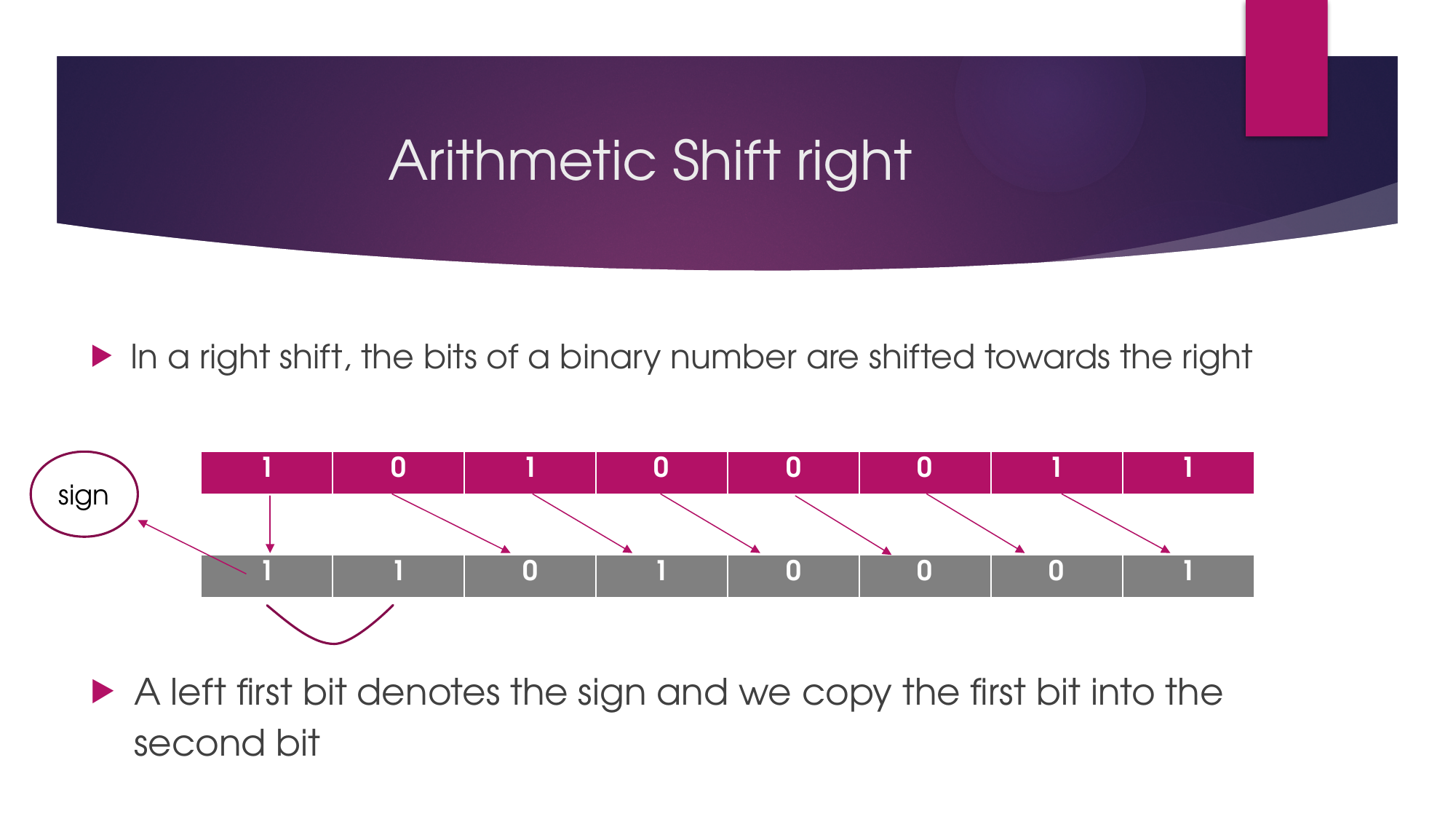

# Arithmetic Shift right
In a right shift, the bits of a binary number are shifted towards the right
sign
| 1 | 0 | 1 | 0 | 0 | 0 | 1 | 1 |
| --- | --- | --- | --- | --- | --- | --- | --- |
| 1 | 1 | 0 | 1 | 0 | 0 | 0 | 1 |
| --- | --- | --- | --- | --- | --- | --- | --- |

A left first bit denotes the sign and we copy the first bit into the second bit